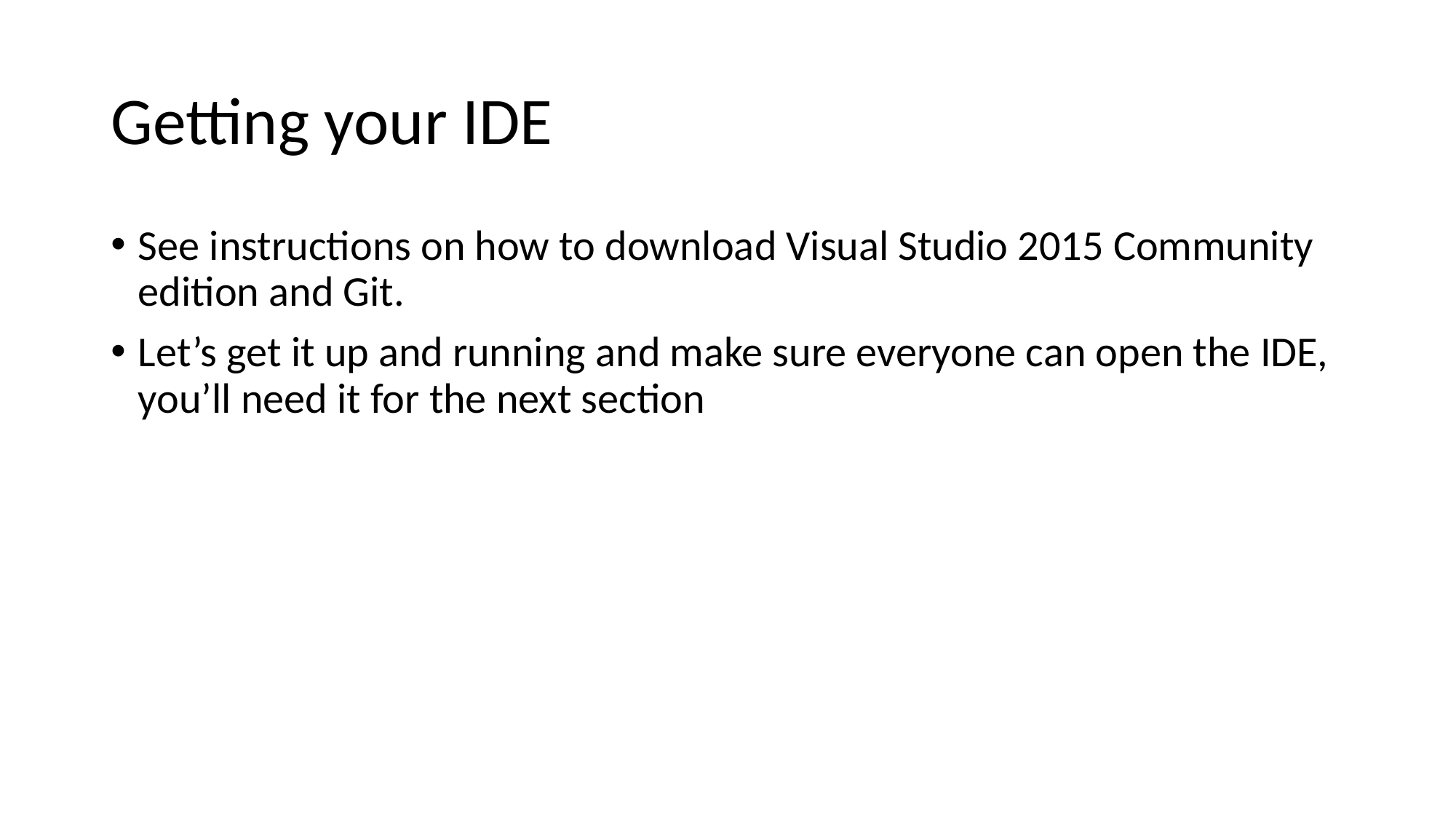

# Getting your IDE
See instructions on how to download Visual Studio 2015 Community edition and Git.
Let’s get it up and running and make sure everyone can open the IDE, you’ll need it for the next section